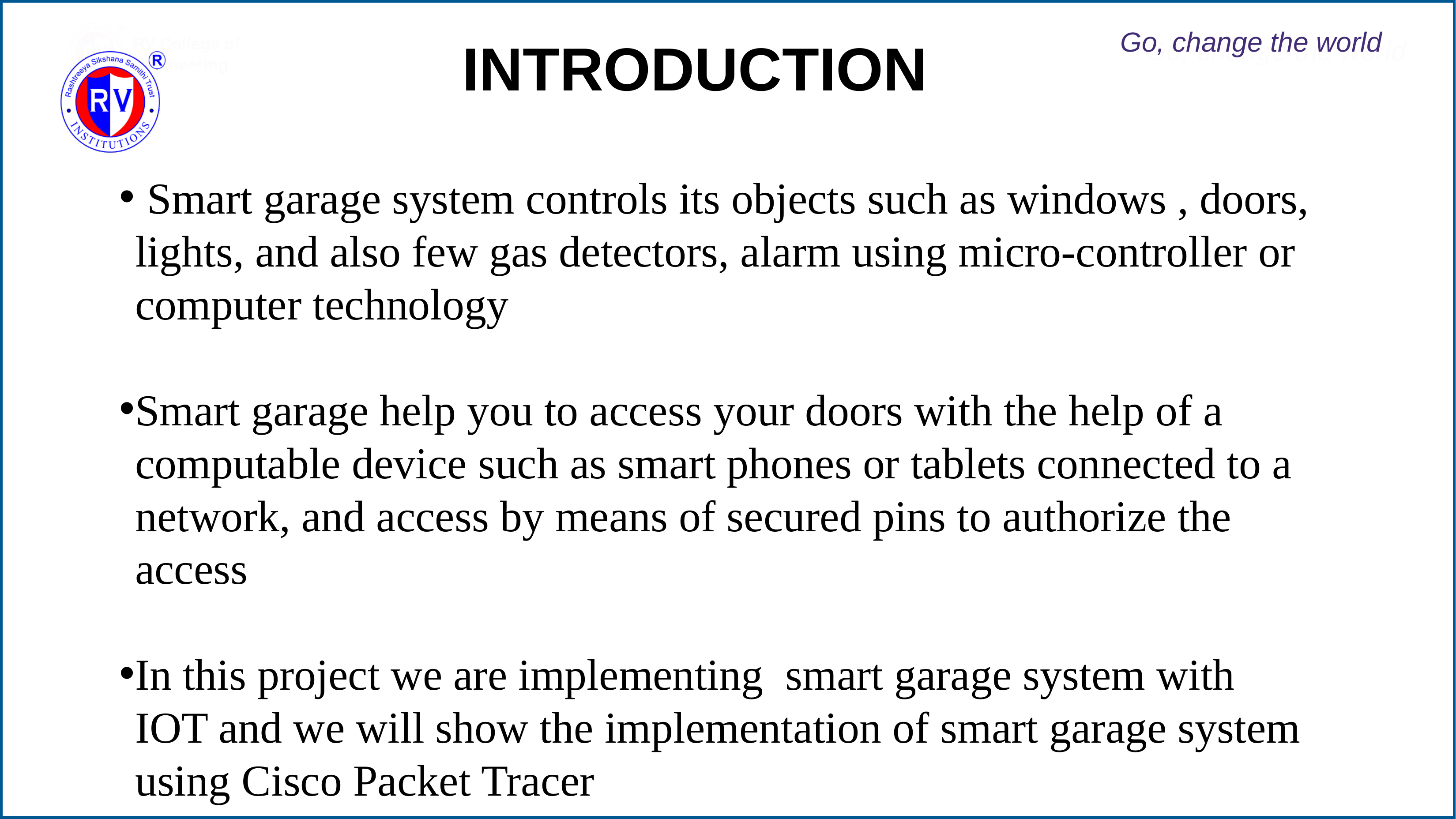

INTRODUCTION
 Smart garage system controls its objects such as windows , doors, lights, and also few gas detectors, alarm using micro-controller or computer technology

Smart garage help you to access your doors with the help of a computable device such as smart phones or tablets connected to a network, and access by means of secured pins to authorize the access

In this project we are implementing  smart garage system with IOT and we will show the implementation of smart garage system using Cisco Packet Tracer